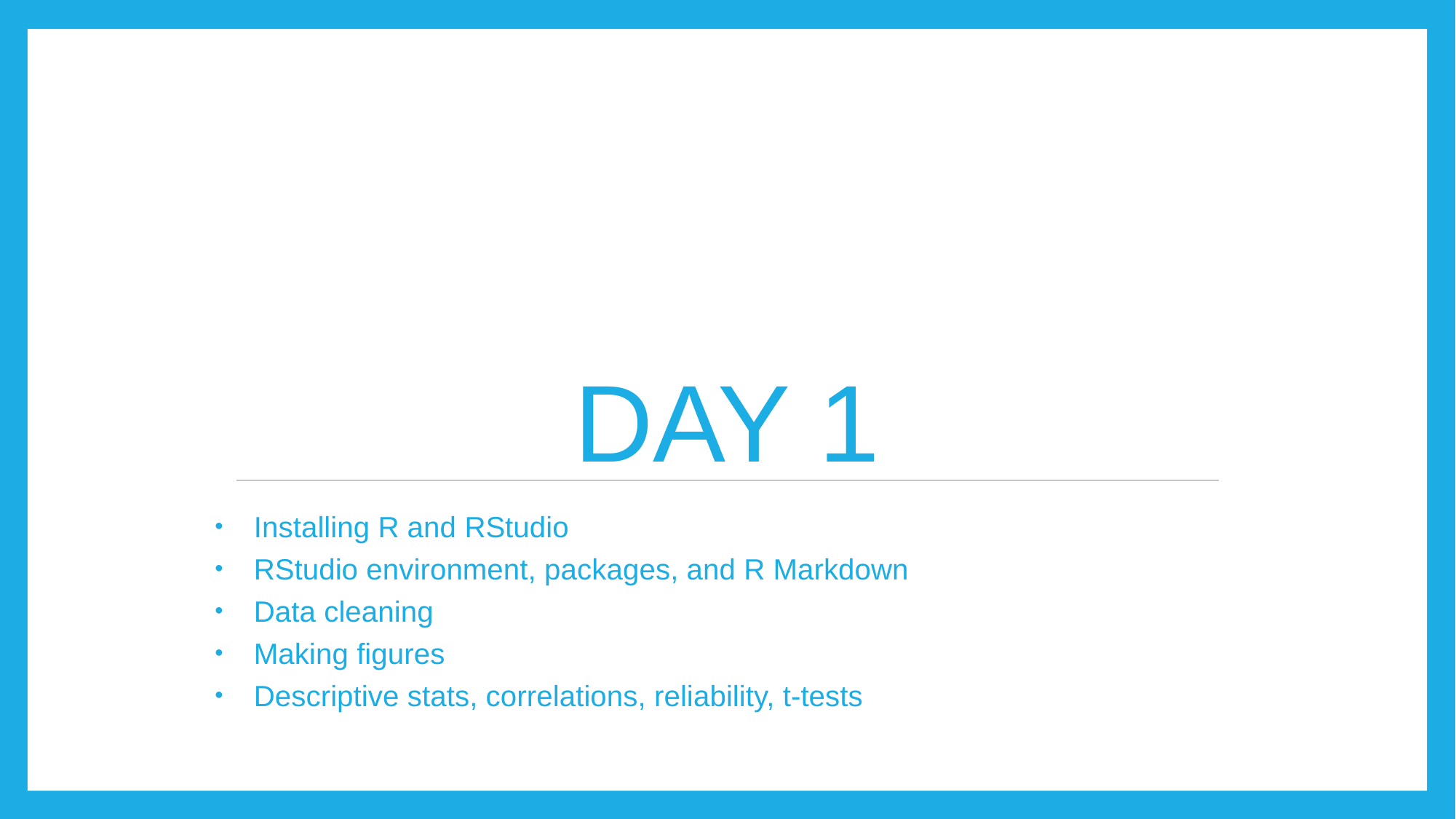

# Day 1
Installing R and RStudio
RStudio environment, packages, and R Markdown
Data cleaning
Making figures
Descriptive stats, correlations, reliability, t-tests